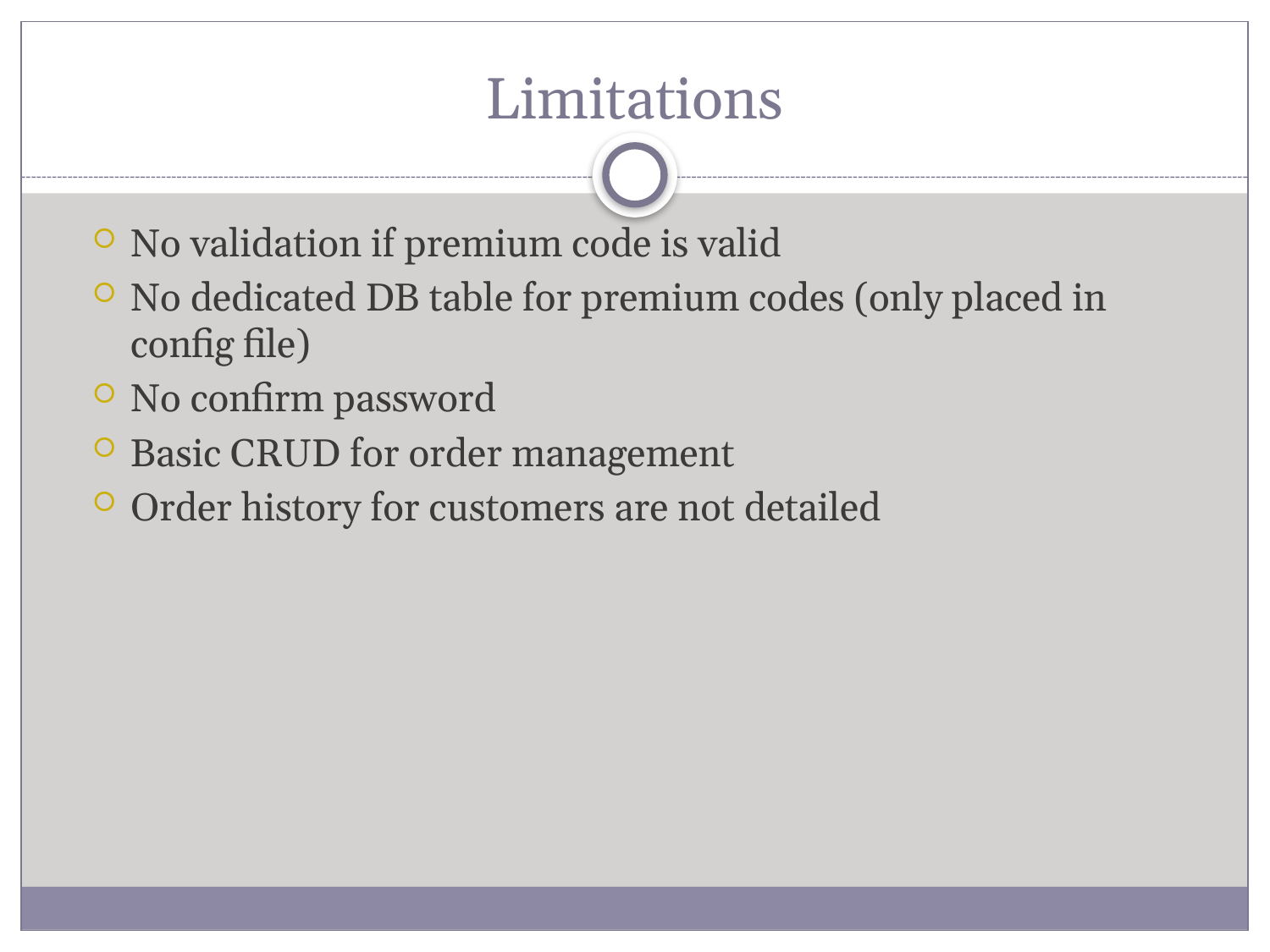

# Limitations
No validation if premium code is valid
No dedicated DB table for premium codes (only placed in config file)
No confirm password
Basic CRUD for order management
Order history for customers are not detailed